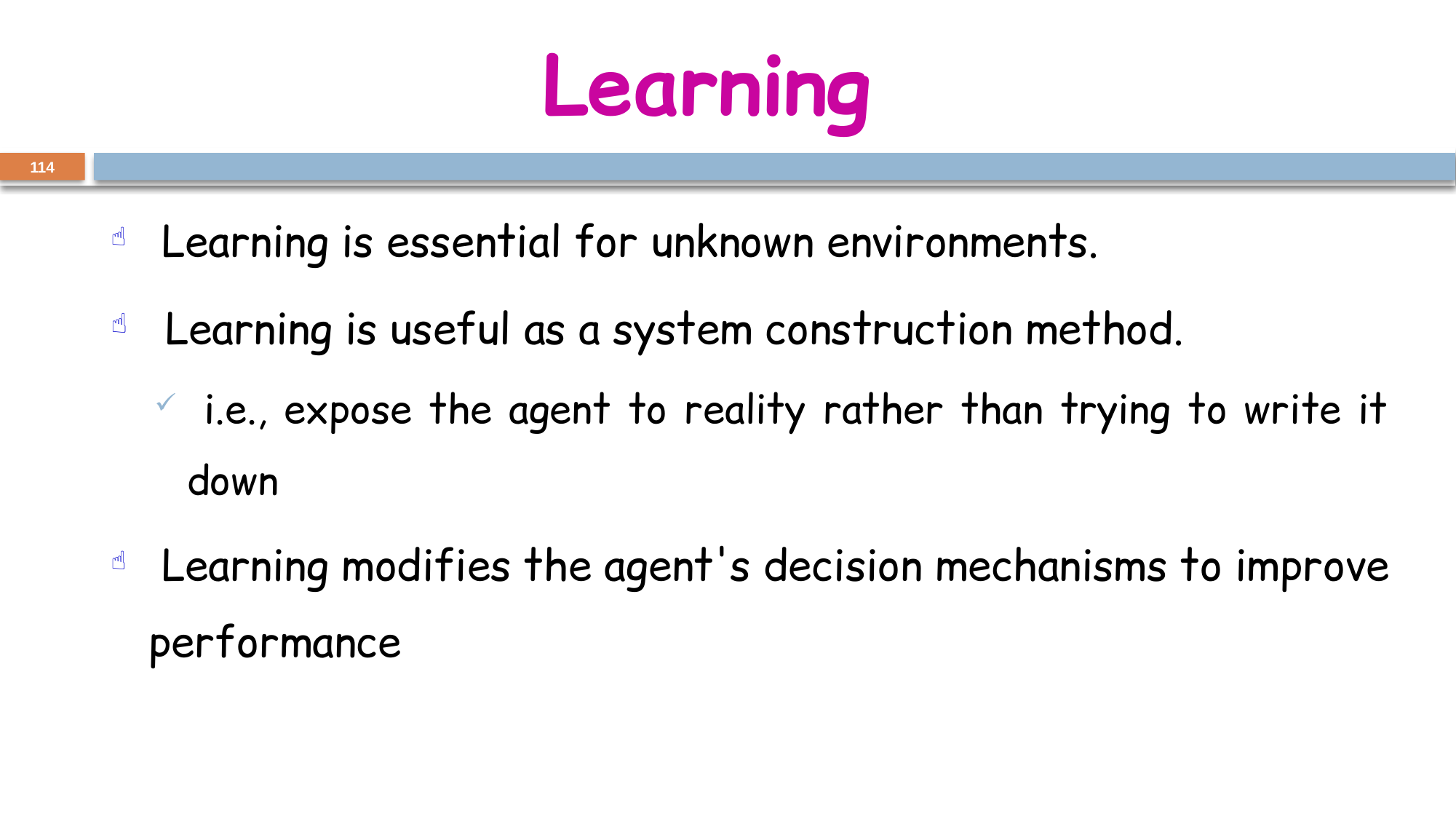

# Learning
114
 Learning is essential for unknown environments.
  Learning is useful as a system construction method.
 i.e., expose the agent to reality rather than trying to write it down
 Learning modifies the agent's decision mechanisms to improve performance